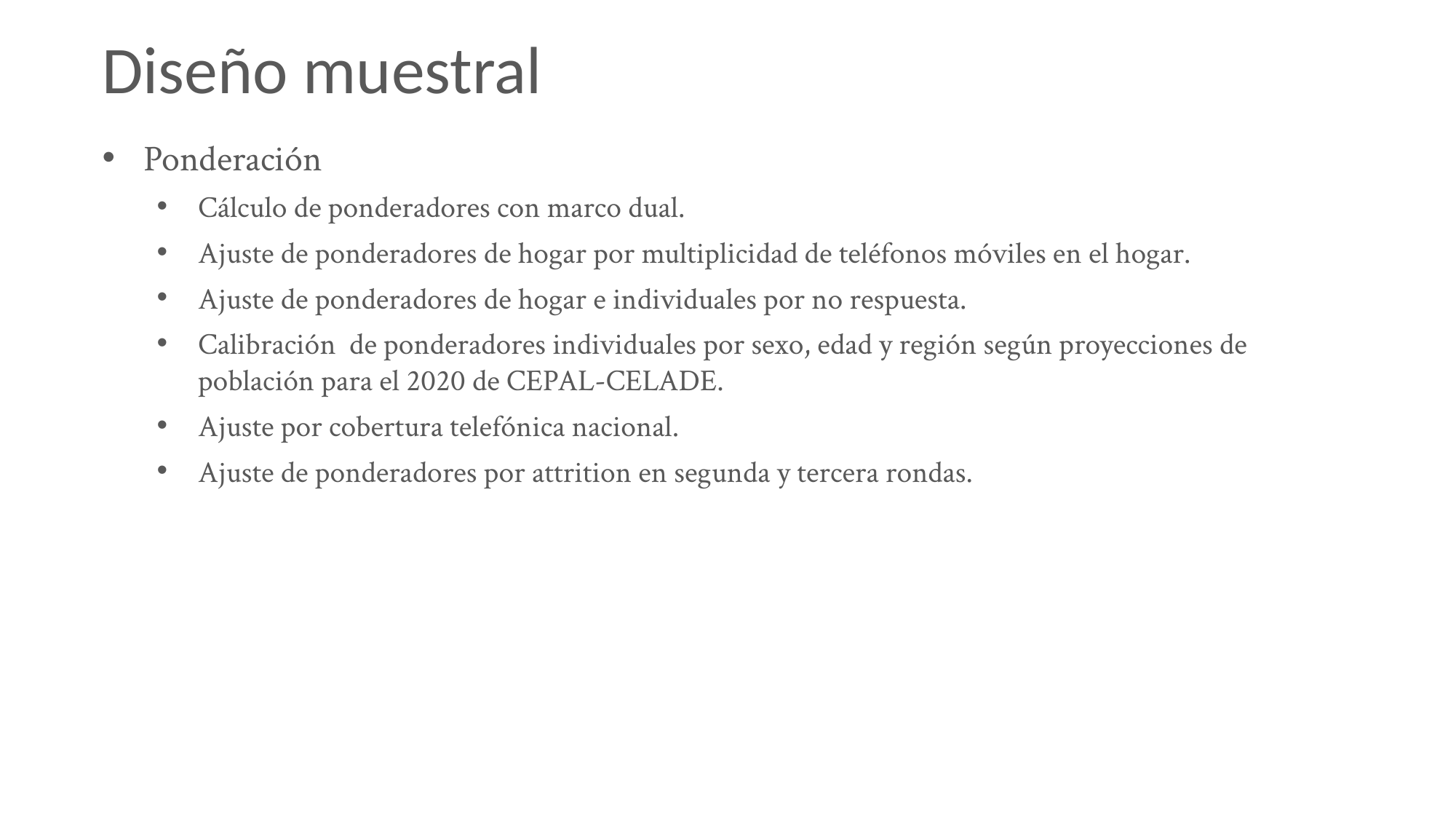

# Diseño muestral
Ponderación
Cálculo de ponderadores con marco dual.
Ajuste de ponderadores de hogar por multiplicidad de teléfonos móviles en el hogar.
Ajuste de ponderadores de hogar e individuales por no respuesta.
Calibración  de ponderadores individuales por sexo, edad y región según proyecciones de población para el 2020 de CEPAL-CELADE.
Ajuste por cobertura telefónica nacional.
Ajuste de ponderadores por attrition en segunda y tercera rondas.